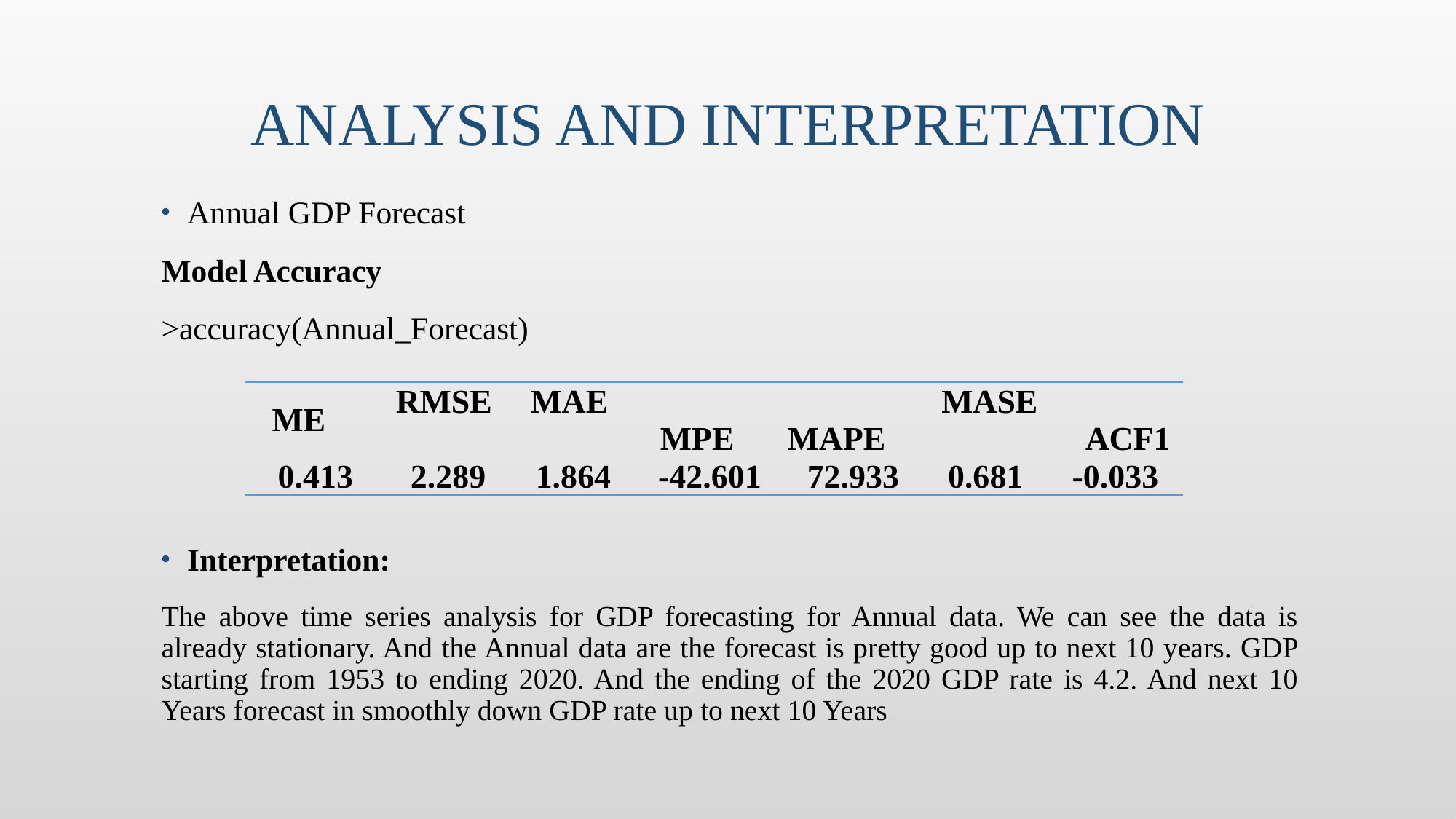

# Analysis and Interpretation
Annual GDP Forecast
Model Accuracy
>accuracy(Annual_Forecast)

Interpretation:
	The above time series analysis for GDP forecasting for Annual data. We can see the data is already stationary. And the Annual data are the forecast is pretty good up to next 10 years. GDP starting from 1953 to ending 2020. And the ending of the 2020 GDP rate is 4.2. And next 10 Years forecast in smoothly down GDP rate up to next 10 Years

| ME | RMSE | MAE | MPE | MAPE | MASE | ACF1 |
| --- | --- | --- | --- | --- | --- | --- |
| 0.413 | 2.289 | 1.864 | -42.601 | 72.933 | 0.681 | -0.033 |